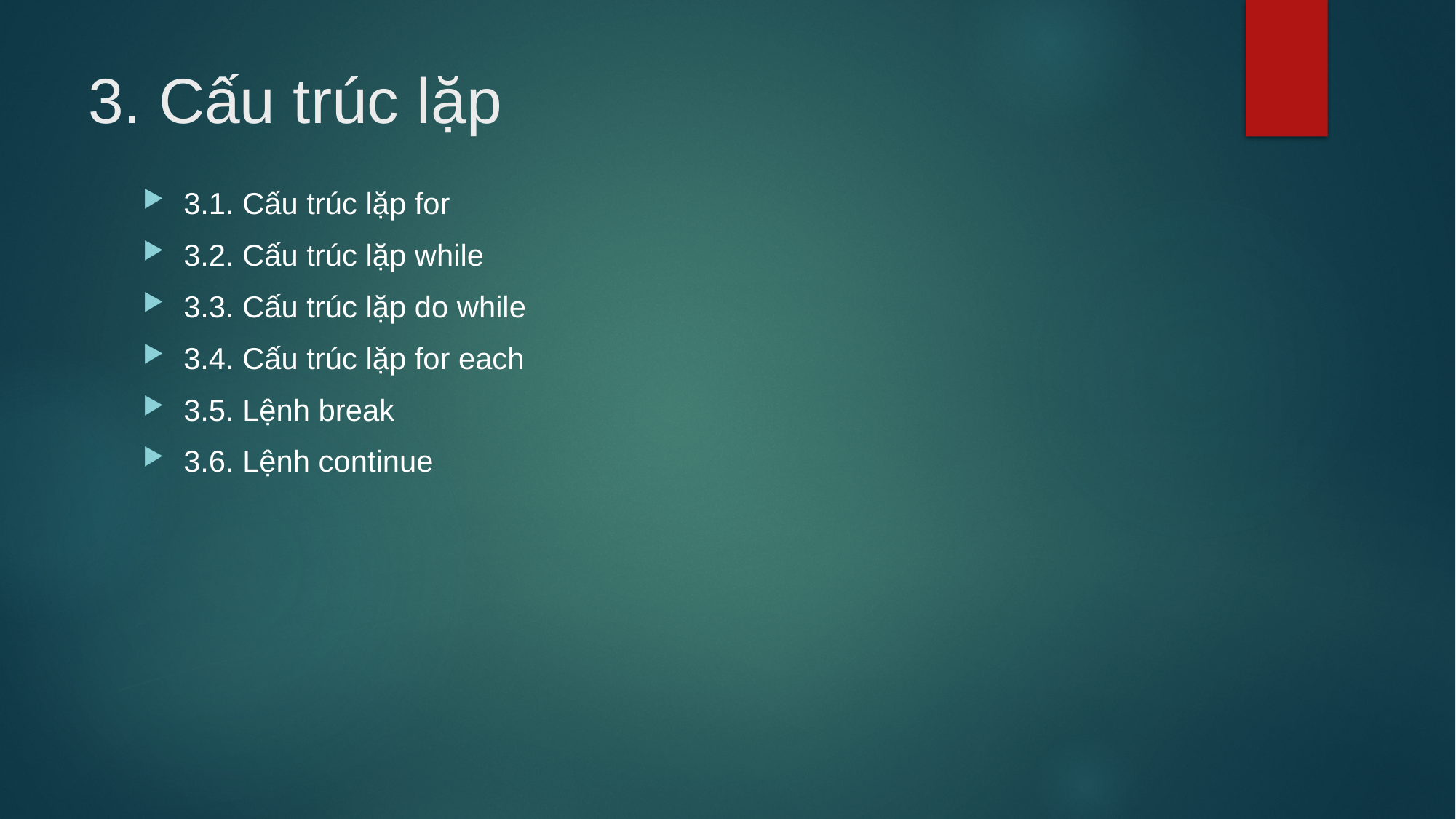

# 3. Cấu trúc lặp
3.1. Cấu trúc lặp for
3.2. Cấu trúc lặp while
3.3. Cấu trúc lặp do while
3.4. Cấu trúc lặp for each
3.5. Lệnh break
3.6. Lệnh continue